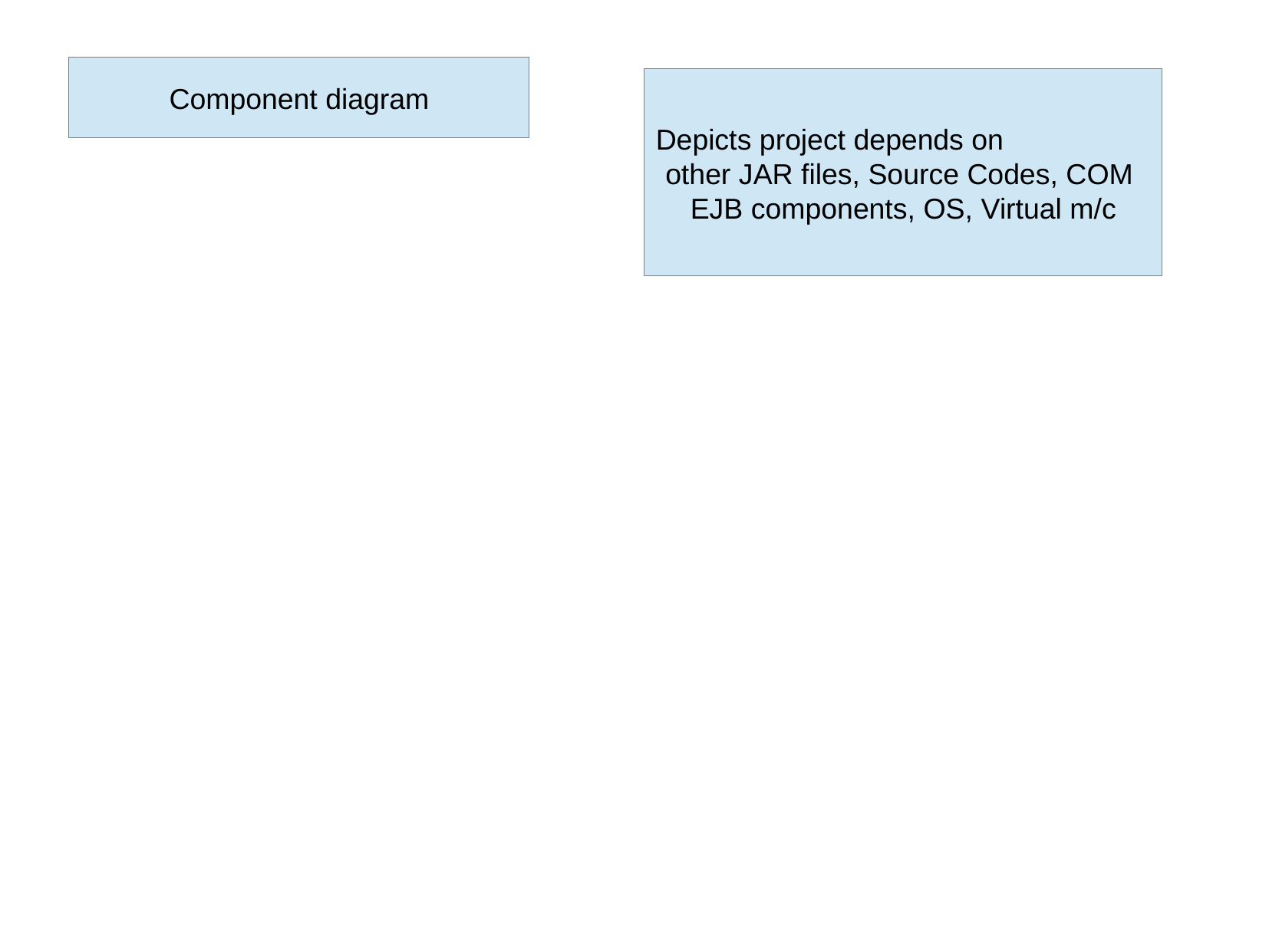

Component diagram
Depicts project depends on
other JAR files, Source Codes, COM
EJB components, OS, Virtual m/c